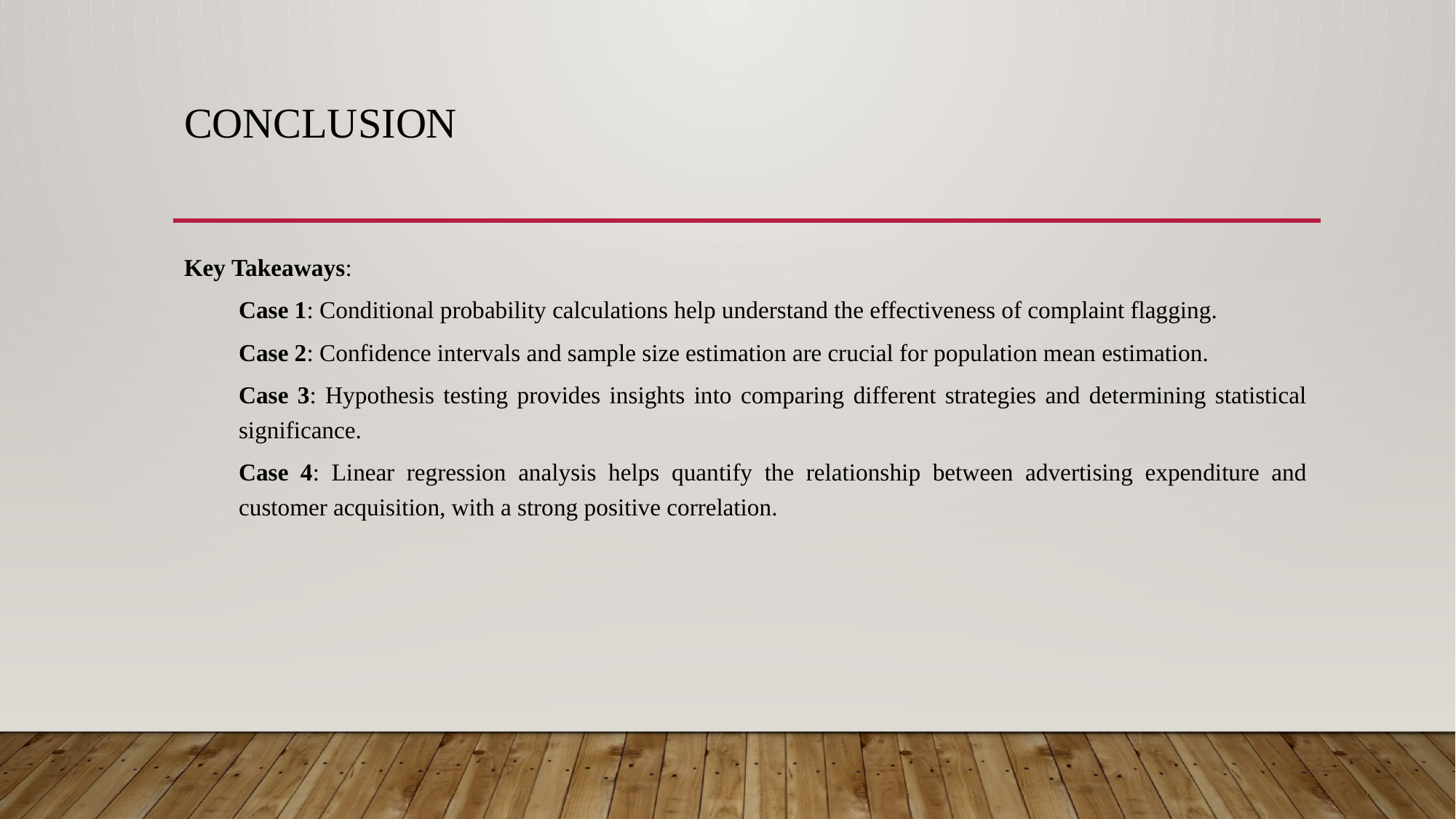

# Conclusion
Key Takeaways:
Case 1: Conditional probability calculations help understand the effectiveness of complaint flagging.
Case 2: Confidence intervals and sample size estimation are crucial for population mean estimation.
Case 3: Hypothesis testing provides insights into comparing different strategies and determining statistical significance.
Case 4: Linear regression analysis helps quantify the relationship between advertising expenditure and customer acquisition, with a strong positive correlation.